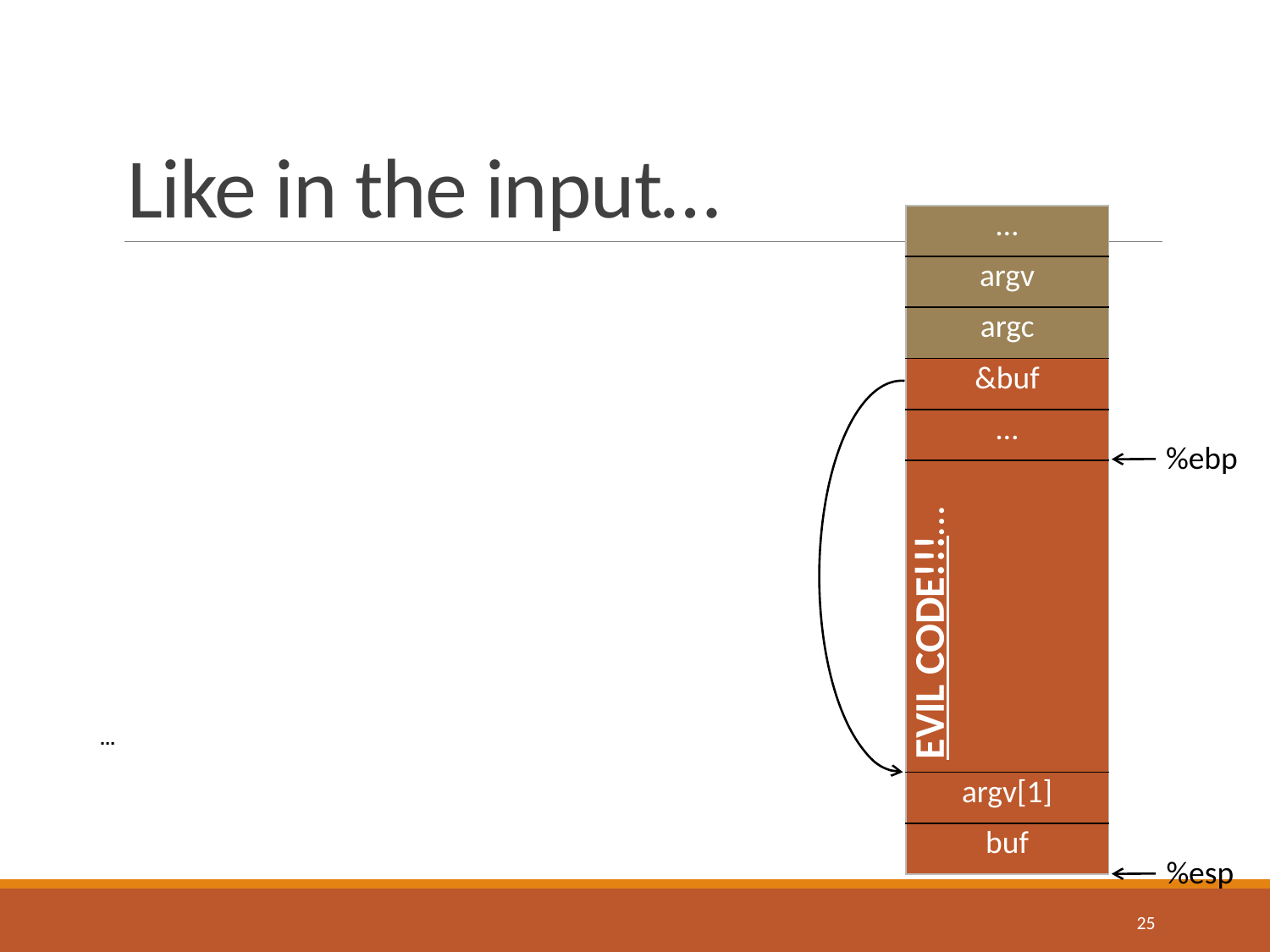

# Like in the input…

   …
| … |
| --- |
| argv |
| argc |
| &buf |
| … |
| EVIL CODE!!!… |
| argv[1] |
| buf |

%ebp
%esp
25